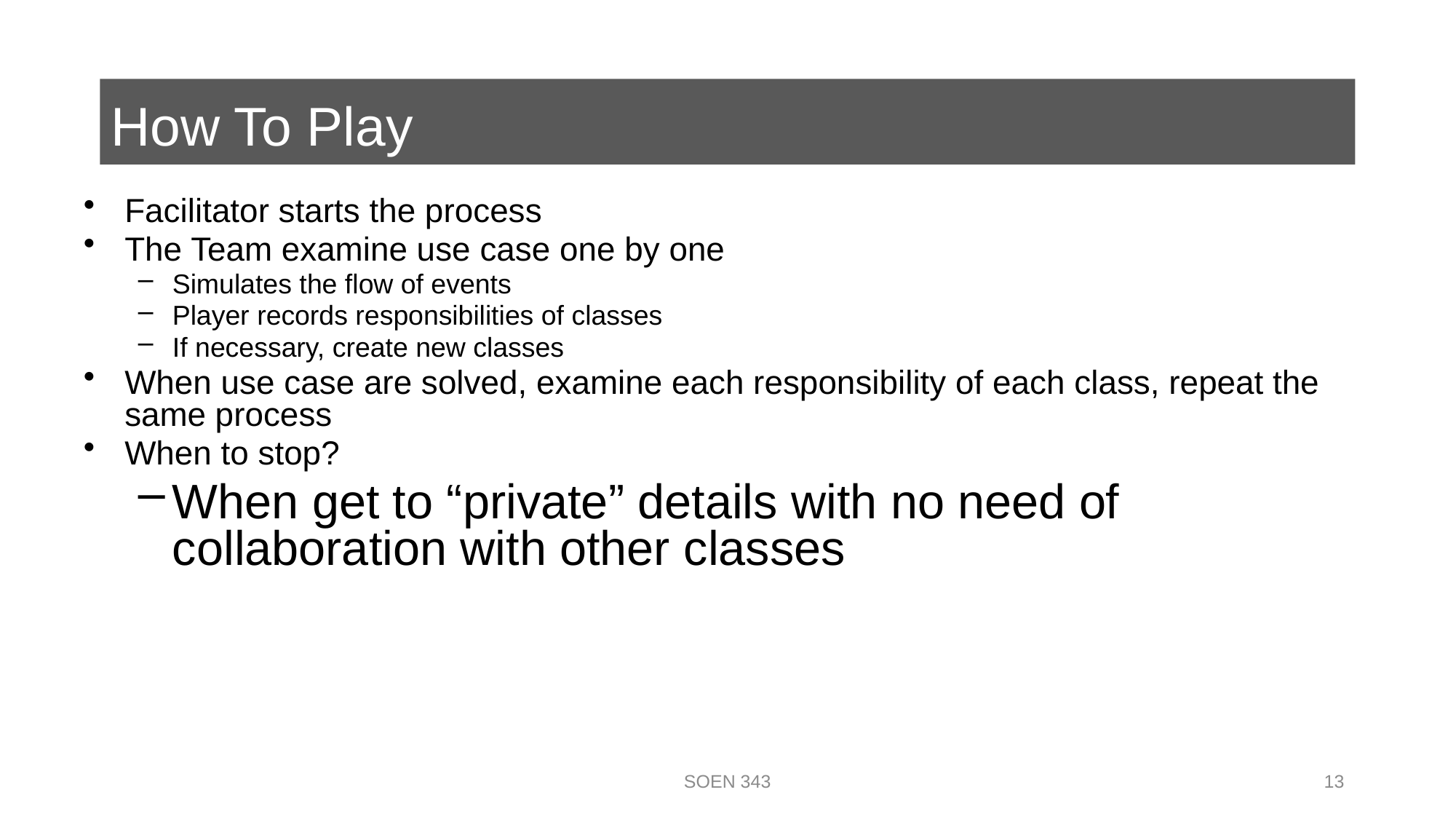

# How To Play
Facilitator starts the process
The Team examine use case one by one
Simulates the flow of events
Player records responsibilities of classes
If necessary, create new classes
When use case are solved, examine each responsibility of each class, repeat the same process
When to stop?
When get to “private” details with no need of collaboration with other classes
SOEN 343
13